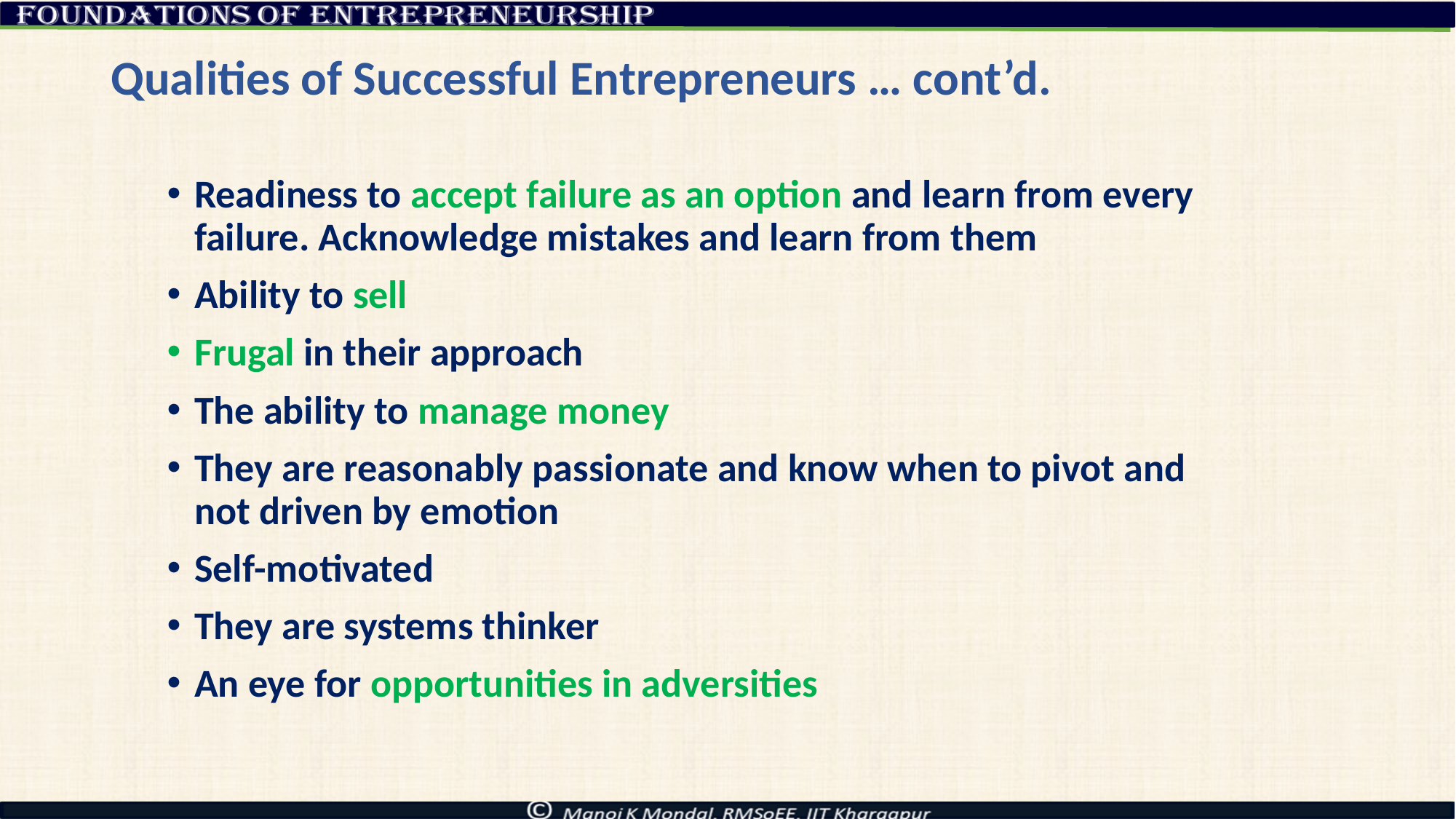

# Qualities of Successful Entrepreneurs … cont’d.
Readiness to accept failure as an option and learn from every failure. Acknowledge mistakes and learn from them
Ability to sell
Frugal in their approach
The ability to manage money
They are reasonably passionate and know when to pivot and not driven by emotion
Self-motivated
They are systems thinker
An eye for opportunities in adversities